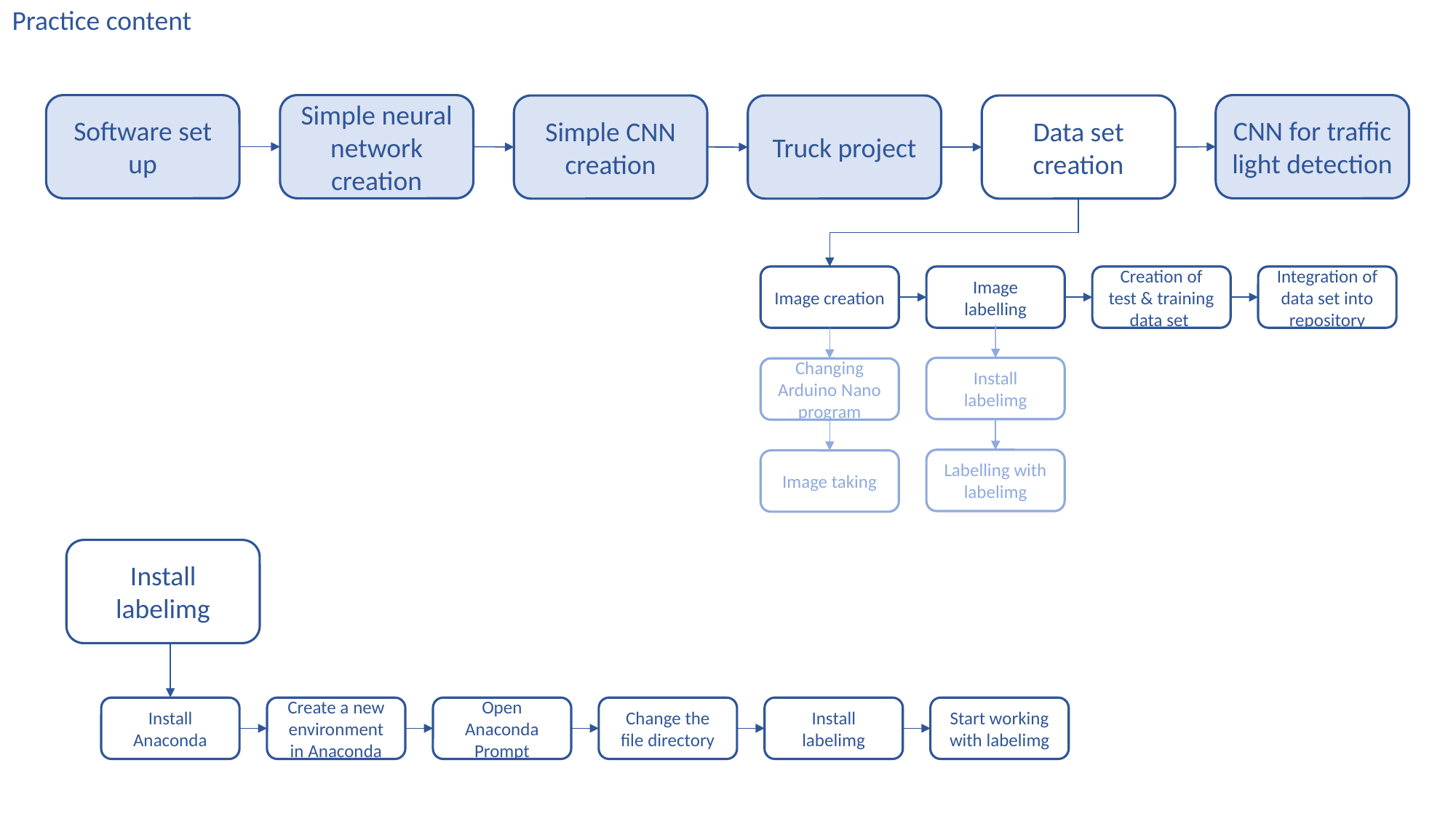

Practice content
Software set up
Simple neural network creation
CNN for traffic light detection
Truck project
Data set creation
Simple CNN creation
Image creation
Image labelling
Creation of test & training data set
Integration of data set into repository
Install labelimg
Changing Arduino Nano program
Labelling with labelimg
Image taking
Install labelimg
Install Anaconda
Create a new environment in Anaconda
Open Anaconda Prompt
Change the file directory
Install labelimg
Start working with labelimg